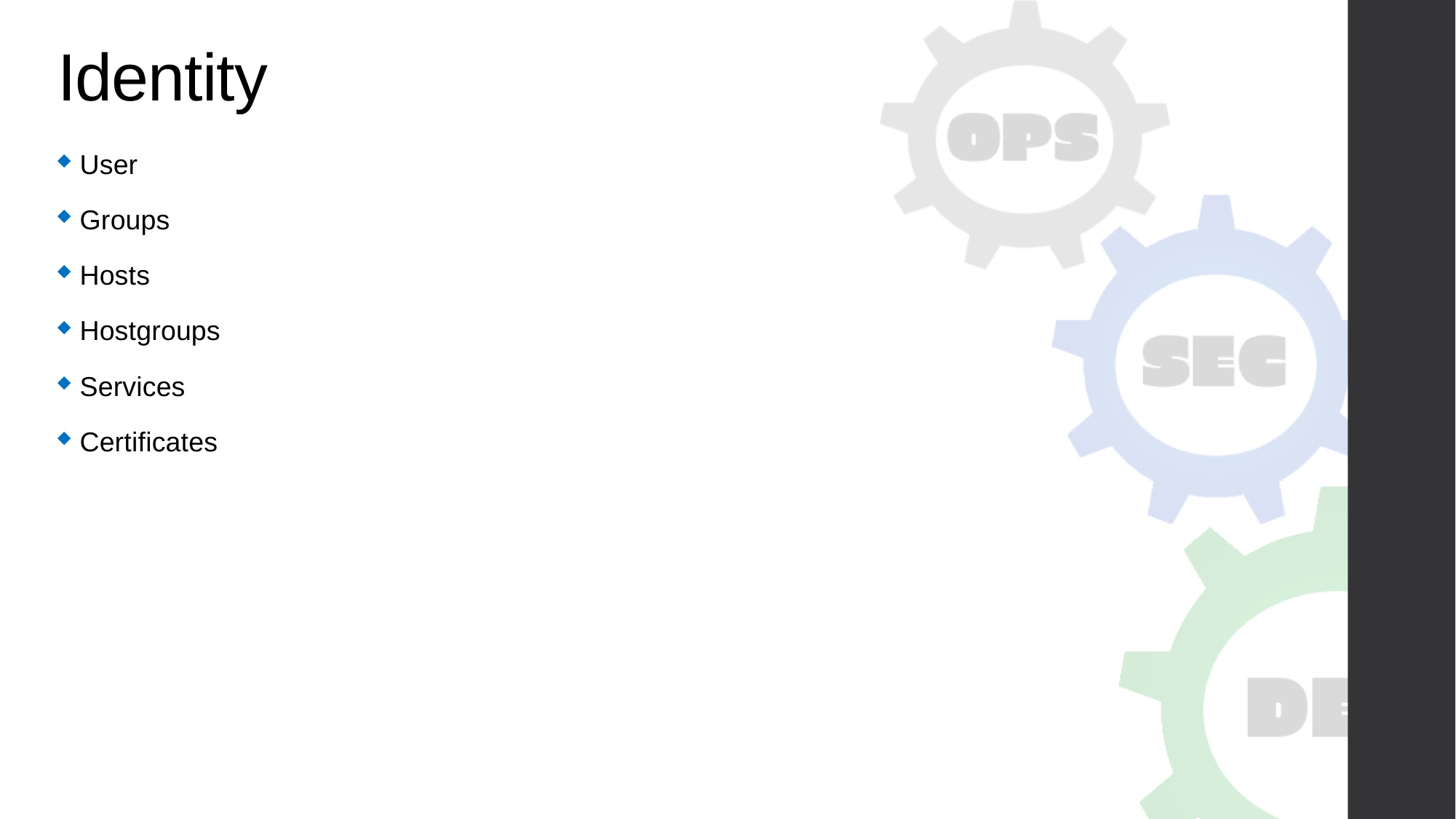

# Identity
User
Groups
Hosts
Hostgroups
Services
Certificates